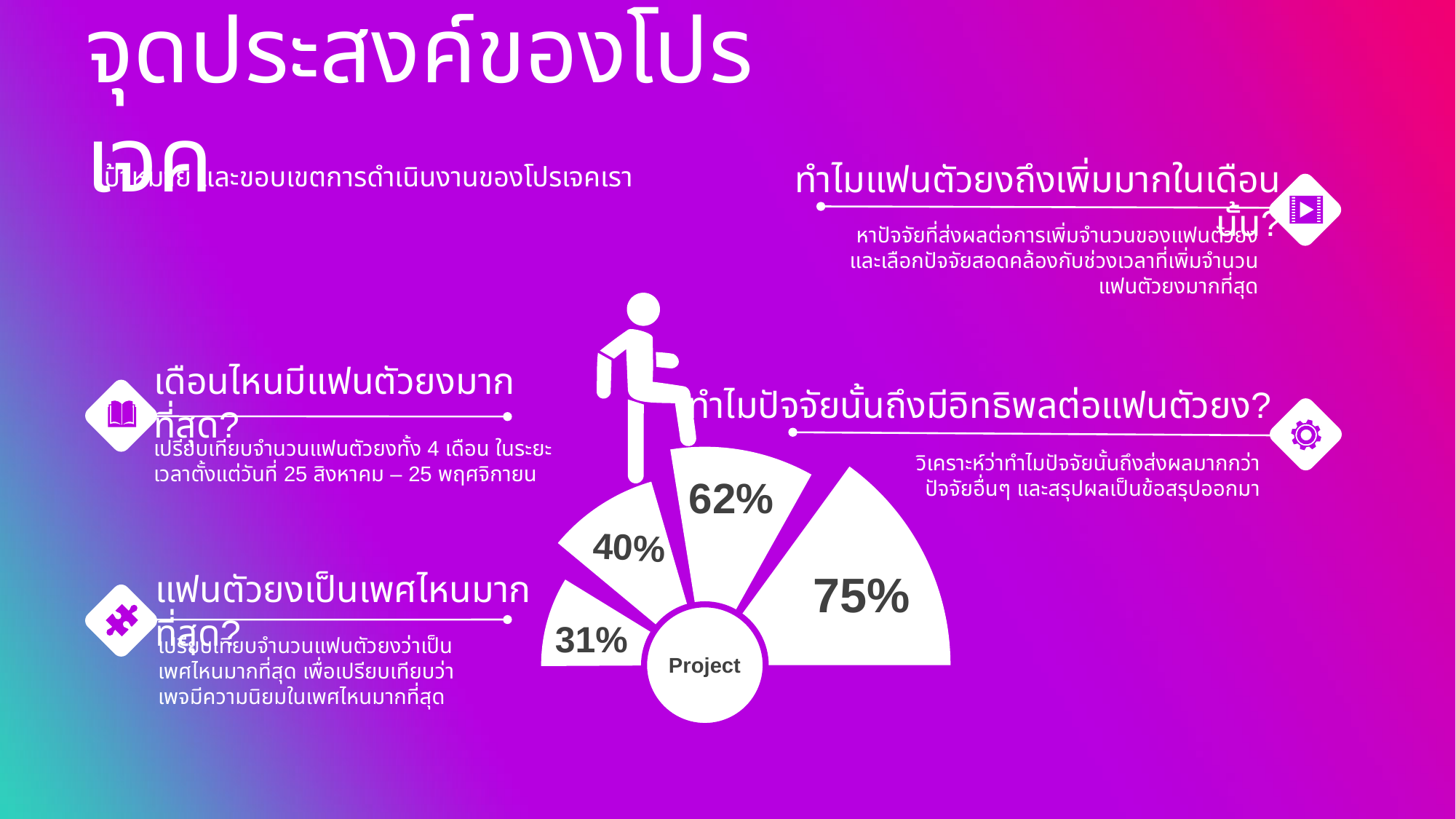

จุดประสงค์ของโปรเจค
ทำไมแฟนตัวยงถึงเพิ่มมากในเดือนนั้น?
เป้าหมาย และขอบเขตการดำเนินงานของโปรเจคเรา

หาปัจจัยที่ส่งผลต่อการเพิ่มจำนวนของแฟนตัวยงและเลือกปัจจัยสอดคล้องกับช่วงเวลาที่เพิ่มจำนวนแฟนตัวยงมากที่สุด

เดือนไหนมีแฟนตัวยงมากที่สุด?
ทำไมปัจจัยนั้นถึงมีอิทธิพลต่อแฟนตัวยง?

เปรียบเทียบจำนวนแฟนตัวยงทั้ง 4 เดือน ในระยะเวลาตั้งแต่วันที่ 25 สิงหาคม – 25 พฤศจิกายน
วิเคราะห์ว่าทำไมปัจจัยนั้นถึงส่งผลมากกว่า
ปัจจัยอื่นๆ และสรุปผลเป็นข้อสรุปออกมา
62%
40%
75%
แฟนตัวยงเป็นเพศไหนมากที่สุด?

31%
เปรียบเทียบจำนวนแฟนตัวยงว่าเป็นเพศไหนมากที่สุด เพื่อเปรียบเทียบว่าเพจมีความนิยมในเพศไหนมากที่สุด
Project